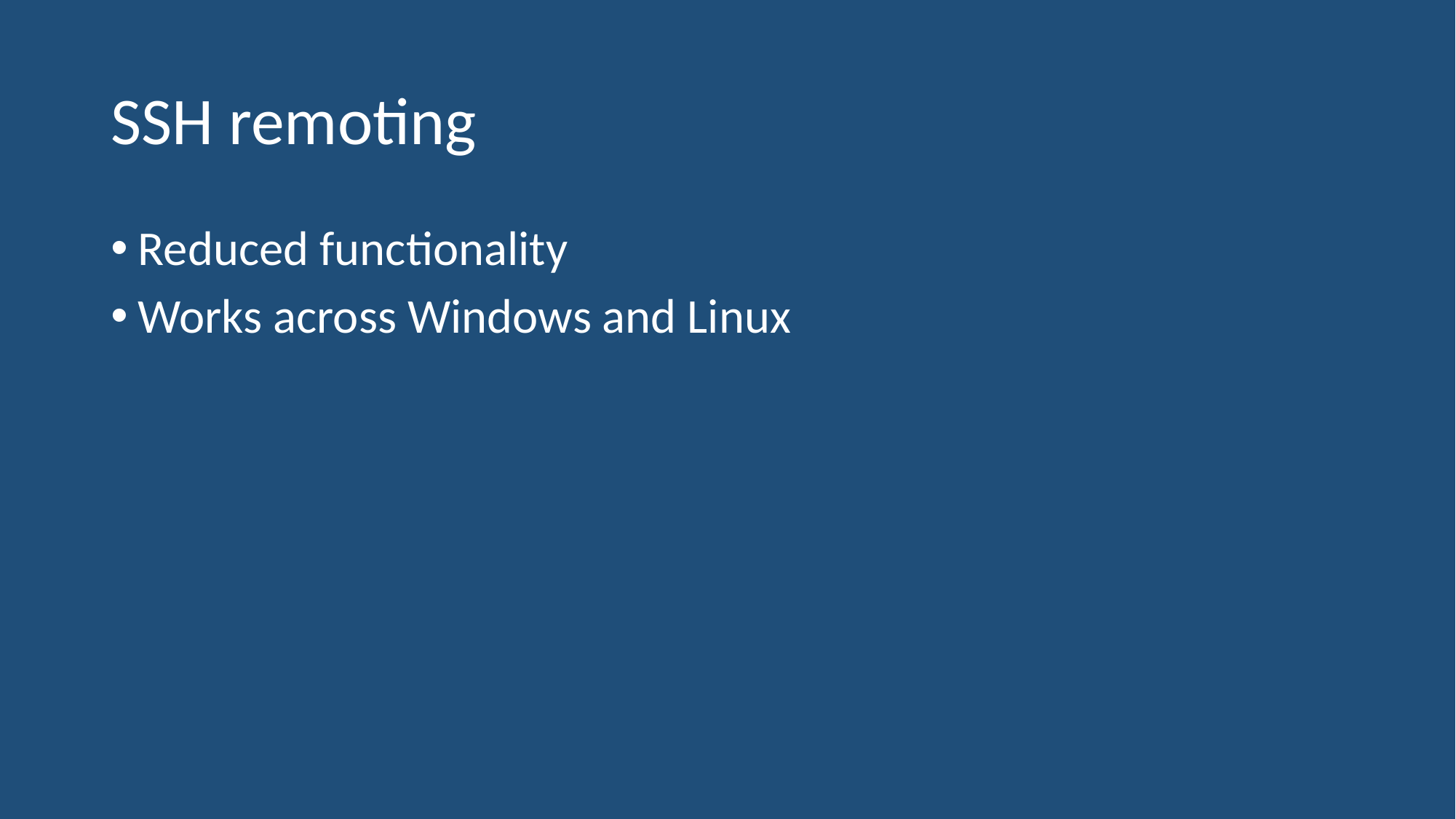

# SSH remoting
Reduced functionality
Works across Windows and Linux